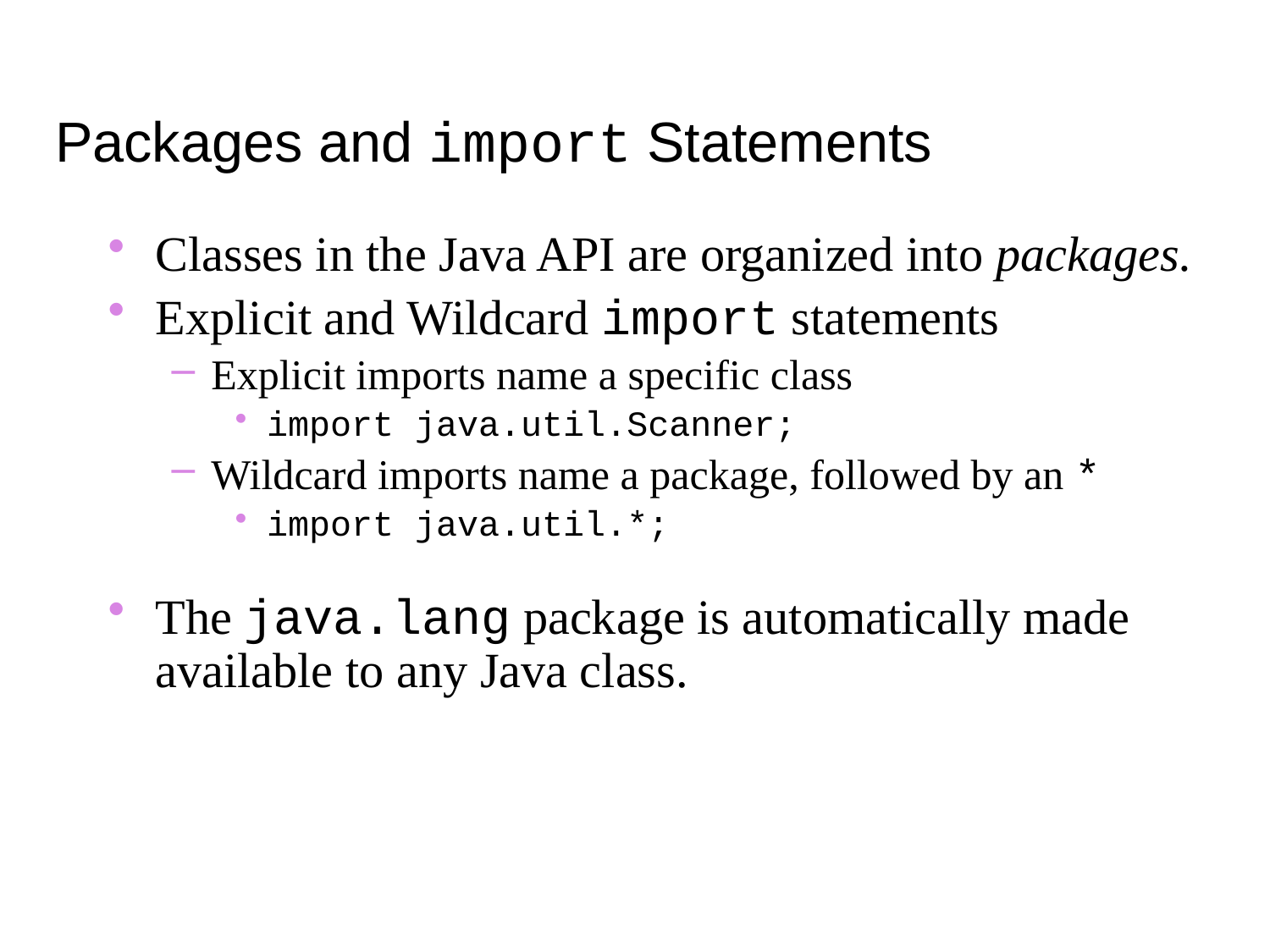

Packages and import Statements
Classes in the Java API are organized into packages.
Explicit and Wildcard import statements
Explicit imports name a specific class
import java.util.Scanner;
Wildcard imports name a package, followed by an *
import java.util.*;
The java.lang package is automatically made available to any Java class.